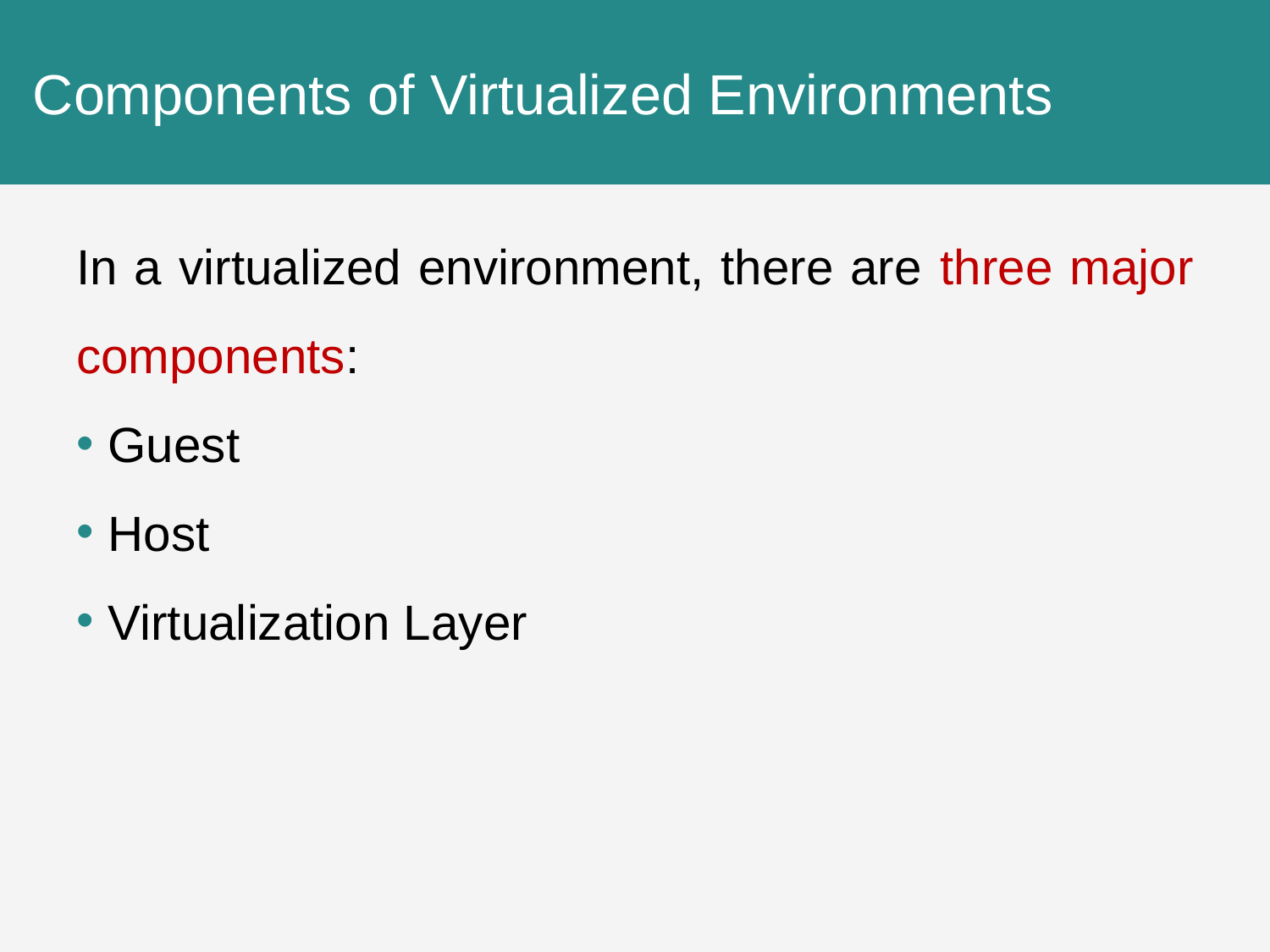

# Components of Virtualized Environments
In a virtualized environment, there are three major components:
Guest
Host
Virtualization Layer